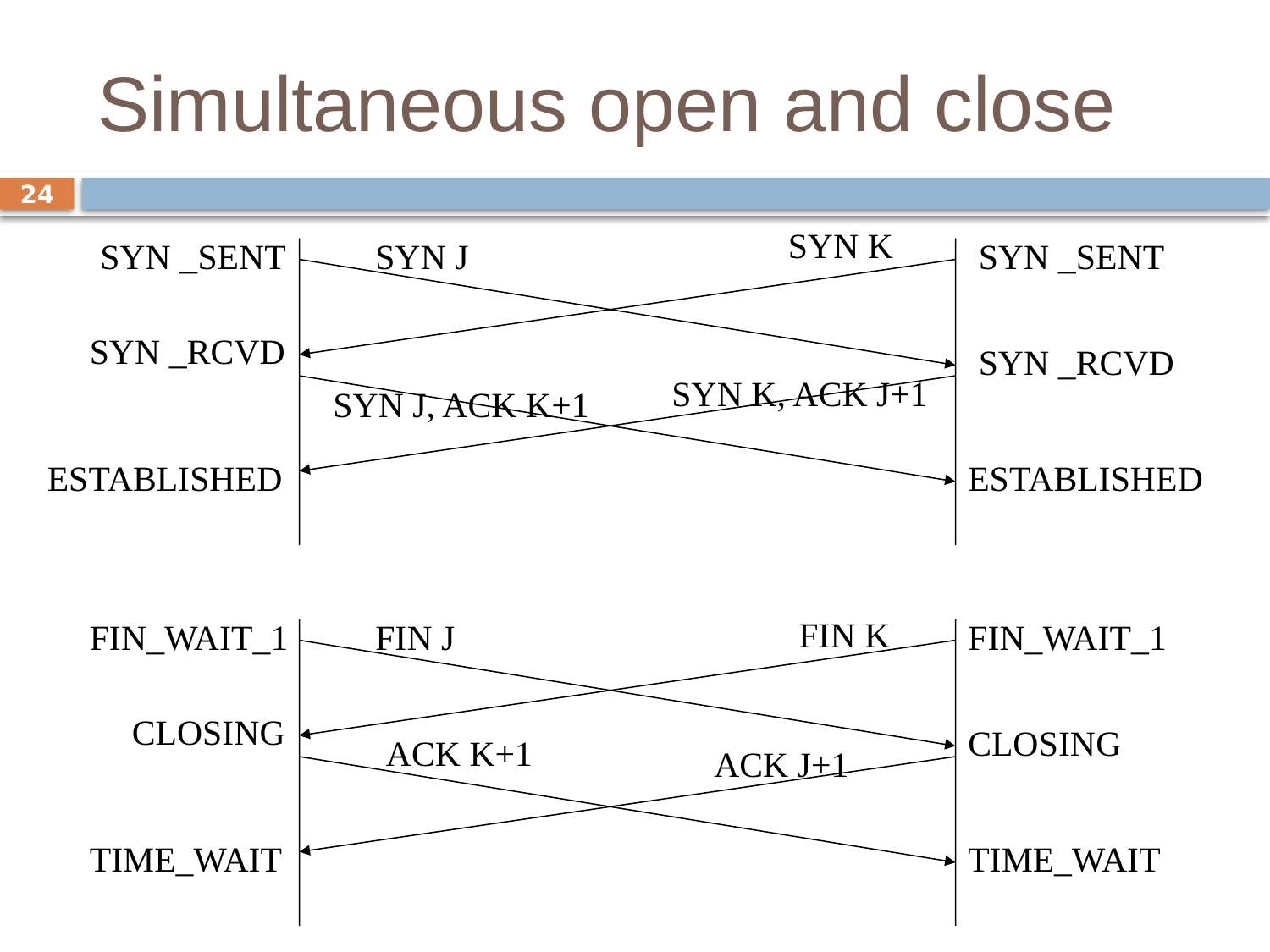

# Simultaneous open and close
24
SYN K
SYN _SENT
SYN J
SYN _SENT

SYN _RCVD
SYN _RCVD
SYN K, ACK J+1

SYN J, ACK K+1
ESTABLISHED
ESTABLISHED
FIN K
FIN_WAIT_1
FIN J
FIN_WAIT_1

CLOSING
CLOSING
ACK K+1
ACK J+1

TIME_WAIT
TIME_WAIT